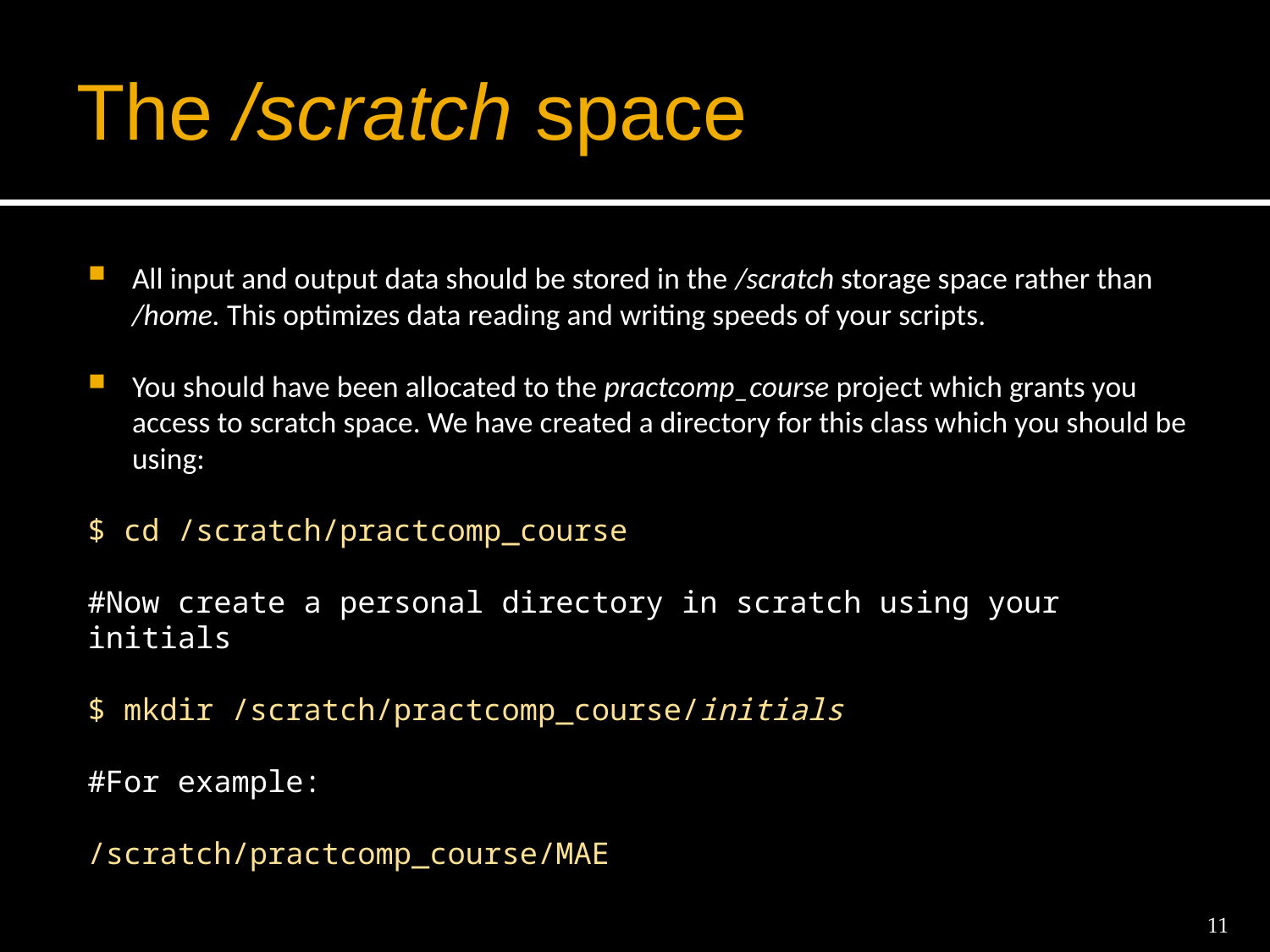

# The /scratch space
All input and output data should be stored in the /scratch storage space rather than /home. This optimizes data reading and writing speeds of your scripts.

You should have been allocated to the practcomp_course project which grants you access to scratch space. We have created a directory for this class which you should be using:

$ cd /scratch/practcomp_course

#Now create a personal directory in scratch using your initials

$ mkdir /scratch/practcomp_course/initials

#For example:

/scratch/practcomp_course/MAE
11